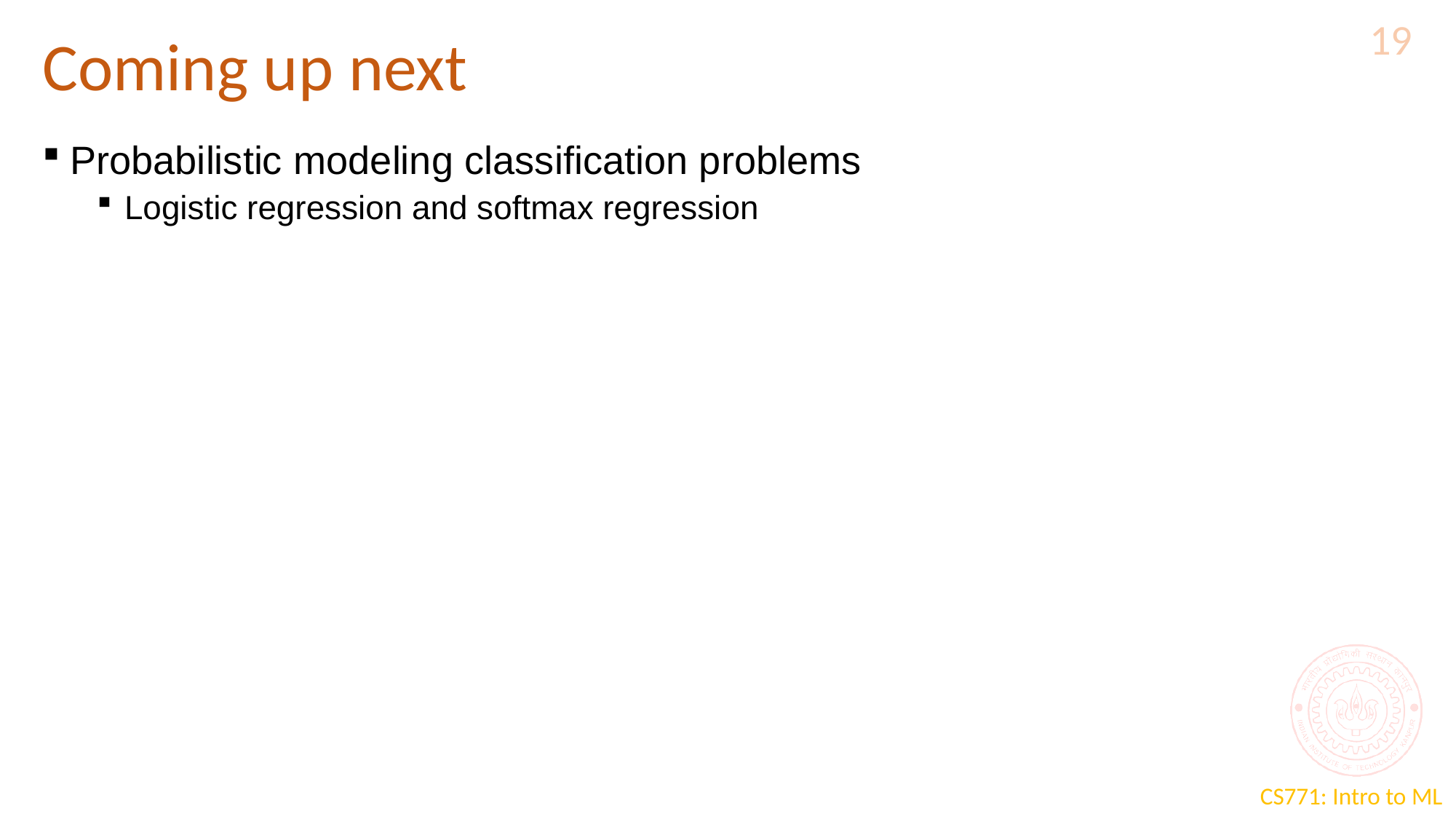

19
# Coming up next
Probabilistic modeling classification problems
Logistic regression and softmax regression